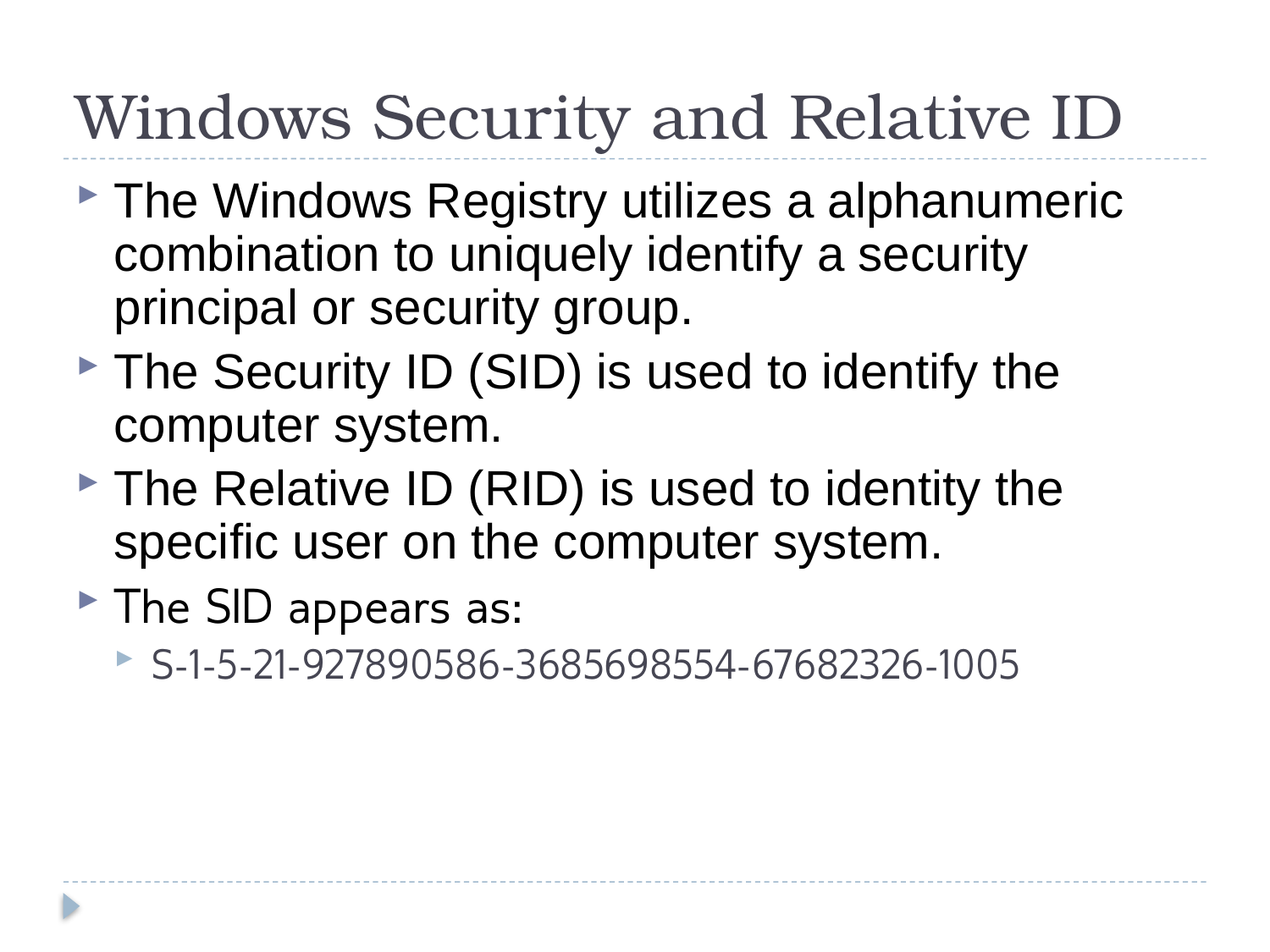

# Windows Security and Relative ID
The Windows Registry utilizes a alphanumeric combination to uniquely identify a security principal or security group.
The Security ID (SID) is used to identify the computer system.
The Relative ID (RID) is used to identity the specific user on the computer system.
The SID appears as:
S-1-5-21-927890586-3685698554-67682326-1005